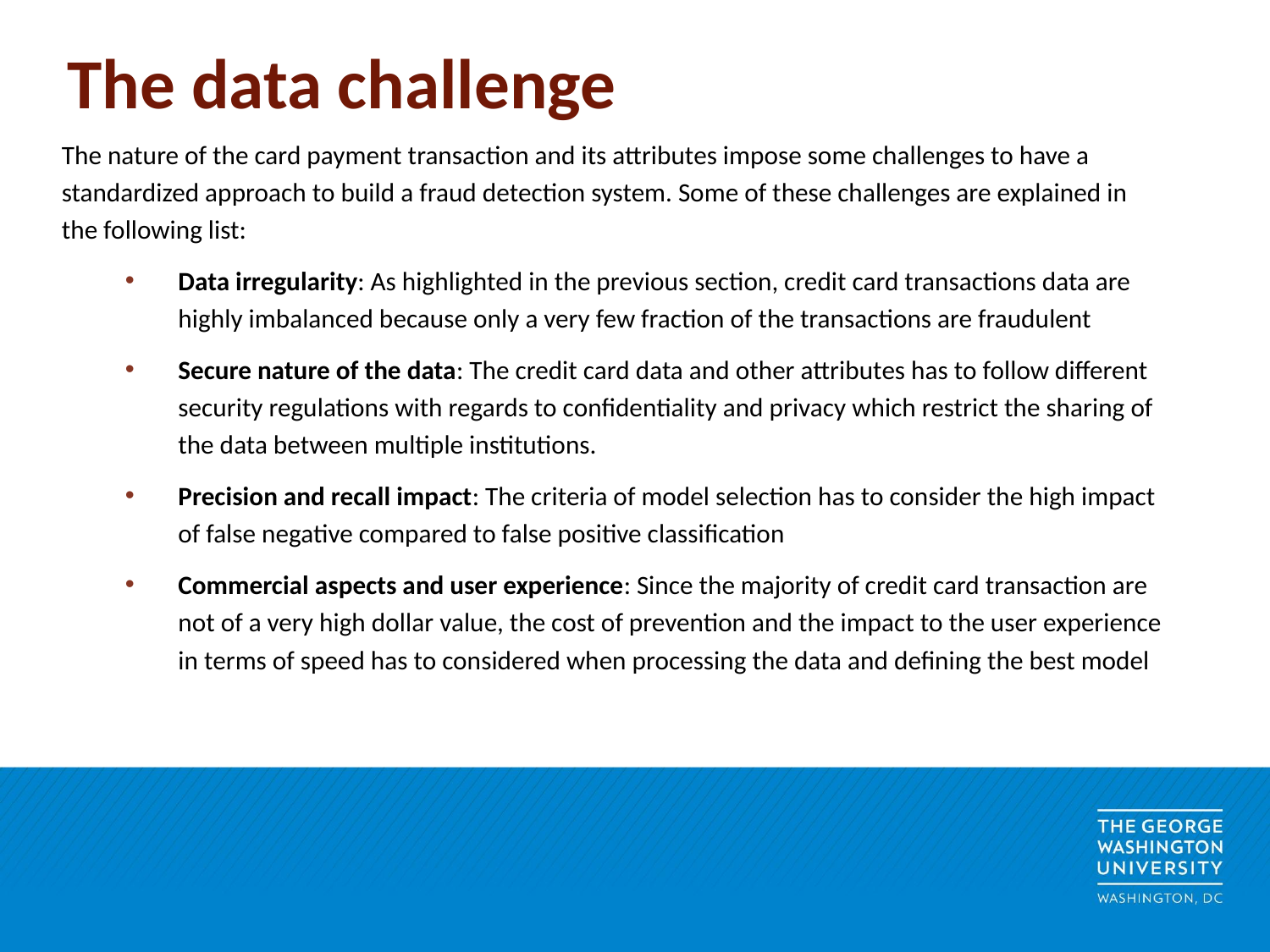

# The data challenge
The nature of the card payment transaction and its attributes impose some challenges to have a standardized approach to build a fraud detection system. Some of these challenges are explained in the following list:
Data irregularity: As highlighted in the previous section, credit card transactions data are highly imbalanced because only a very few fraction of the transactions are fraudulent
Secure nature of the data: The credit card data and other attributes has to follow different security regulations with regards to confidentiality and privacy which restrict the sharing of the data between multiple institutions.
Precision and recall impact: The criteria of model selection has to consider the high impact of false negative compared to false positive classification
Commercial aspects and user experience: Since the majority of credit card transaction are not of a very high dollar value, the cost of prevention and the impact to the user experience in terms of speed has to considered when processing the data and defining the best model